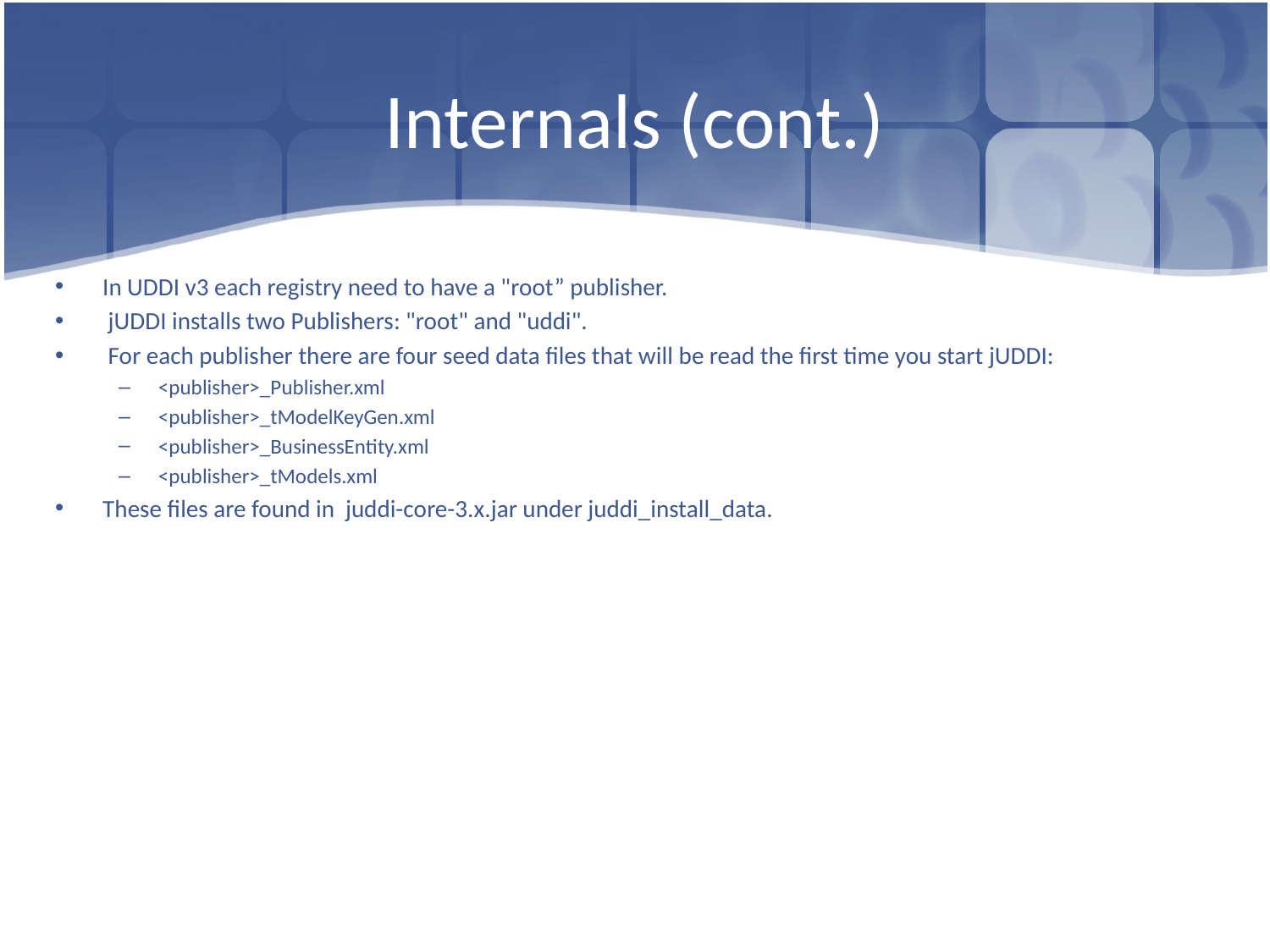

# Internals (cont.)
In UDDI v3 each registry need to have a "root” publisher.
 jUDDI installs two Publishers: "root" and "uddi".
 For each publisher there are four seed data files that will be read the first time you start jUDDI:
<publisher>_Publisher.xml
<publisher>_tModelKeyGen.xml
<publisher>_BusinessEntity.xml
<publisher>_tModels.xml
These files are found in  juddi-core-3.x.jar under juddi_install_data.